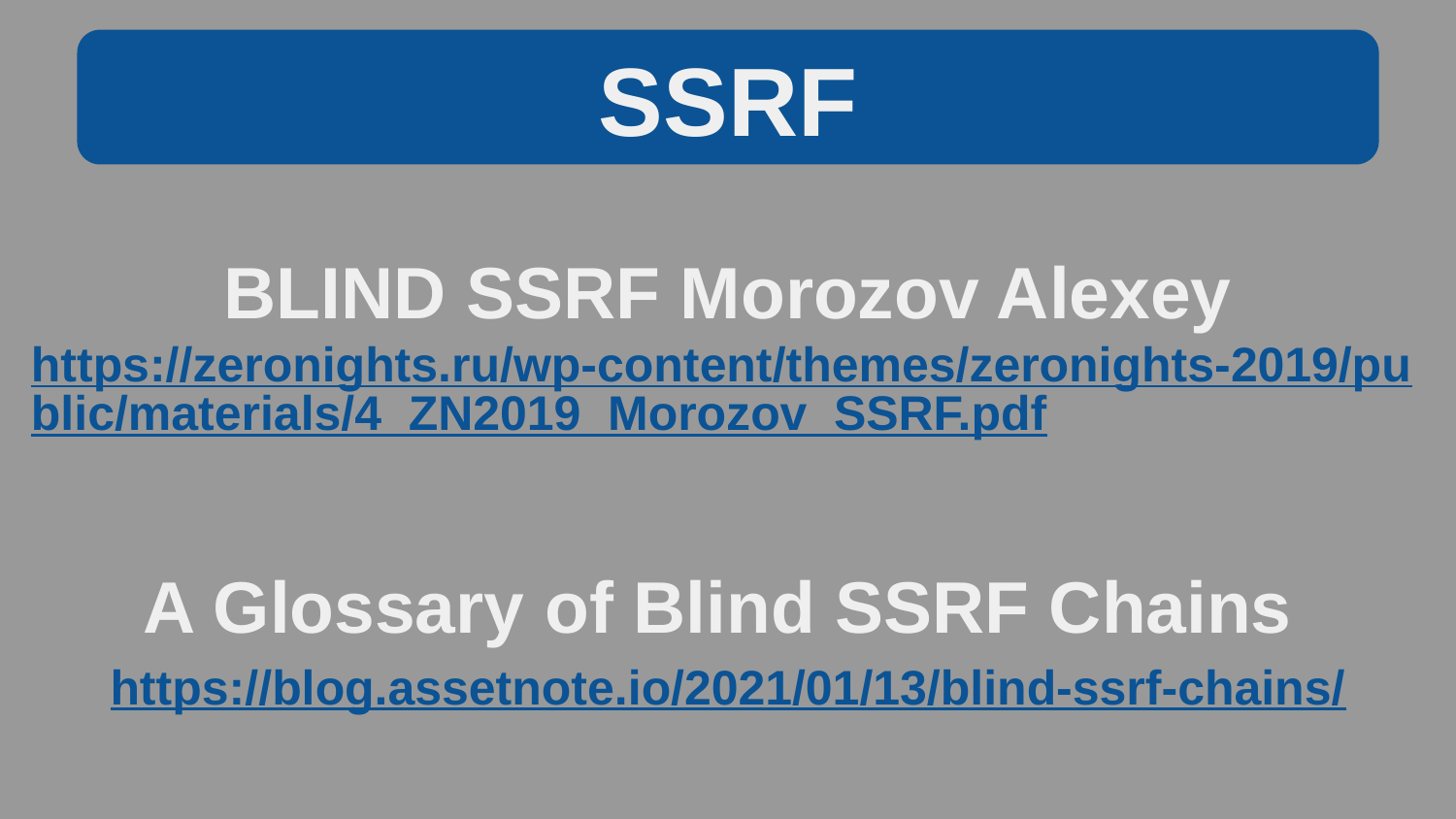

SSRF
BLIND SSRF Morozov Alexey
https://zeronights.ru/wp-content/themes/zeronights-2019/public/materials/4_ZN2019_Morozov_SSRF.pdf

A Glossary of Blind SSRF Chains
https://blog.assetnote.io/2021/01/13/blind-ssrf-chains/